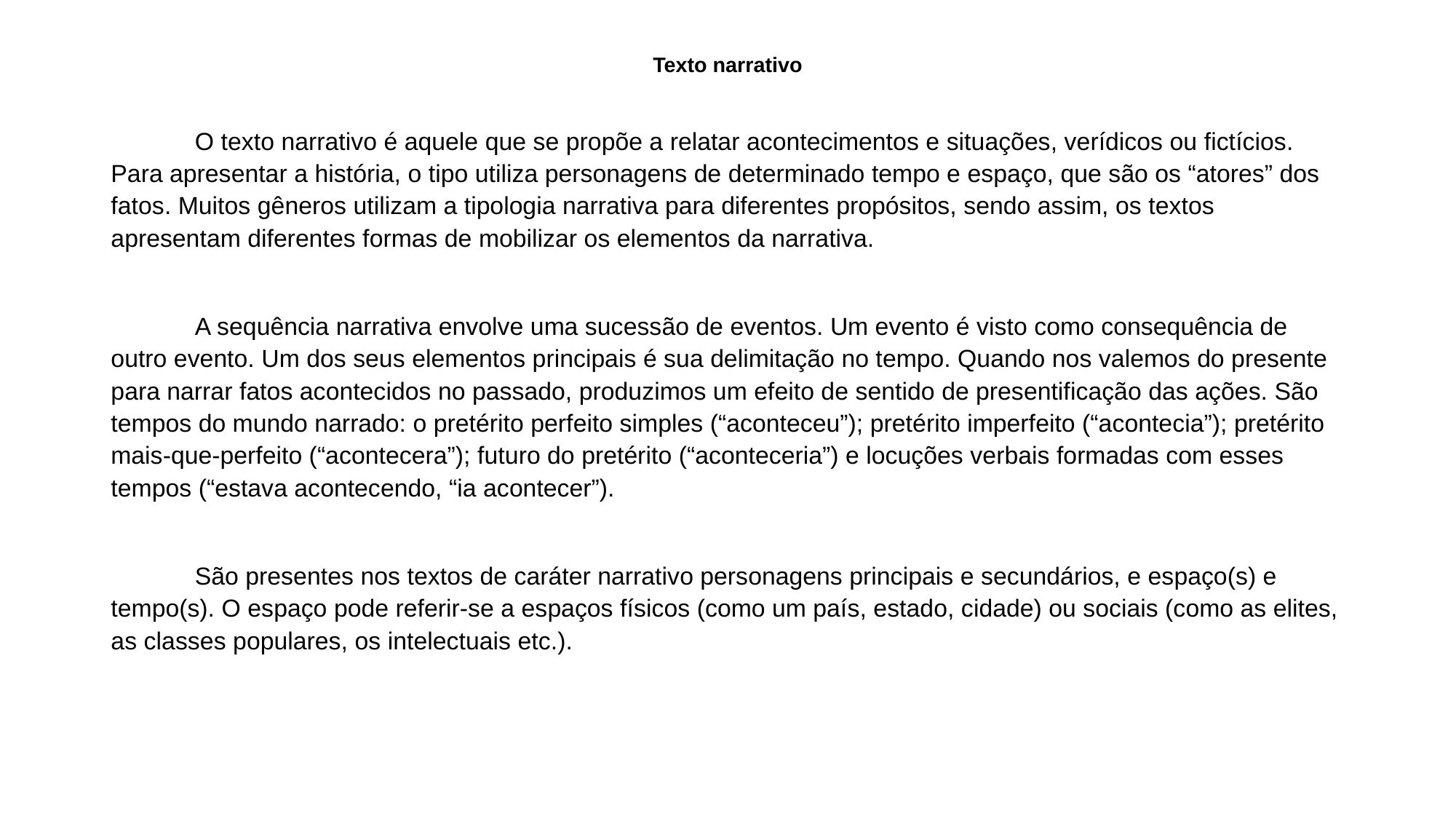

Texto narrativo

	O texto narrativo é aquele que se propõe a relatar acontecimentos e situações, verídicos ou fictícios. Para apresentar a história, o tipo utiliza personagens de determinado tempo e espaço, que são os “atores” dos fatos. Muitos gêneros utilizam a tipologia narrativa para diferentes propósitos, sendo assim, os textos apresentam diferentes formas de mobilizar os elementos da narrativa.

	A sequência narrativa envolve uma sucessão de eventos. Um evento é visto como consequência de outro evento. Um dos seus elementos principais é sua delimitação no tempo. Quando nos valemos do presente para narrar fatos acontecidos no passado, produzimos um efeito de sentido de presentificação das ações. São tempos do mundo narrado: o pretérito perfeito simples (“aconteceu”); pretérito imperfeito (“acontecia”); pretérito mais-que-perfeito (“acontecera”); futuro do pretérito (“aconteceria”) e locuções verbais formadas com esses tempos (“estava acontecendo, “ia acontecer”).

	São presentes nos textos de caráter narrativo personagens principais e secundários, e espaço(s) e tempo(s). O espaço pode referir-se a espaços físicos (como um país, estado, cidade) ou sociais (como as elites, as classes populares, os intelectuais etc.).